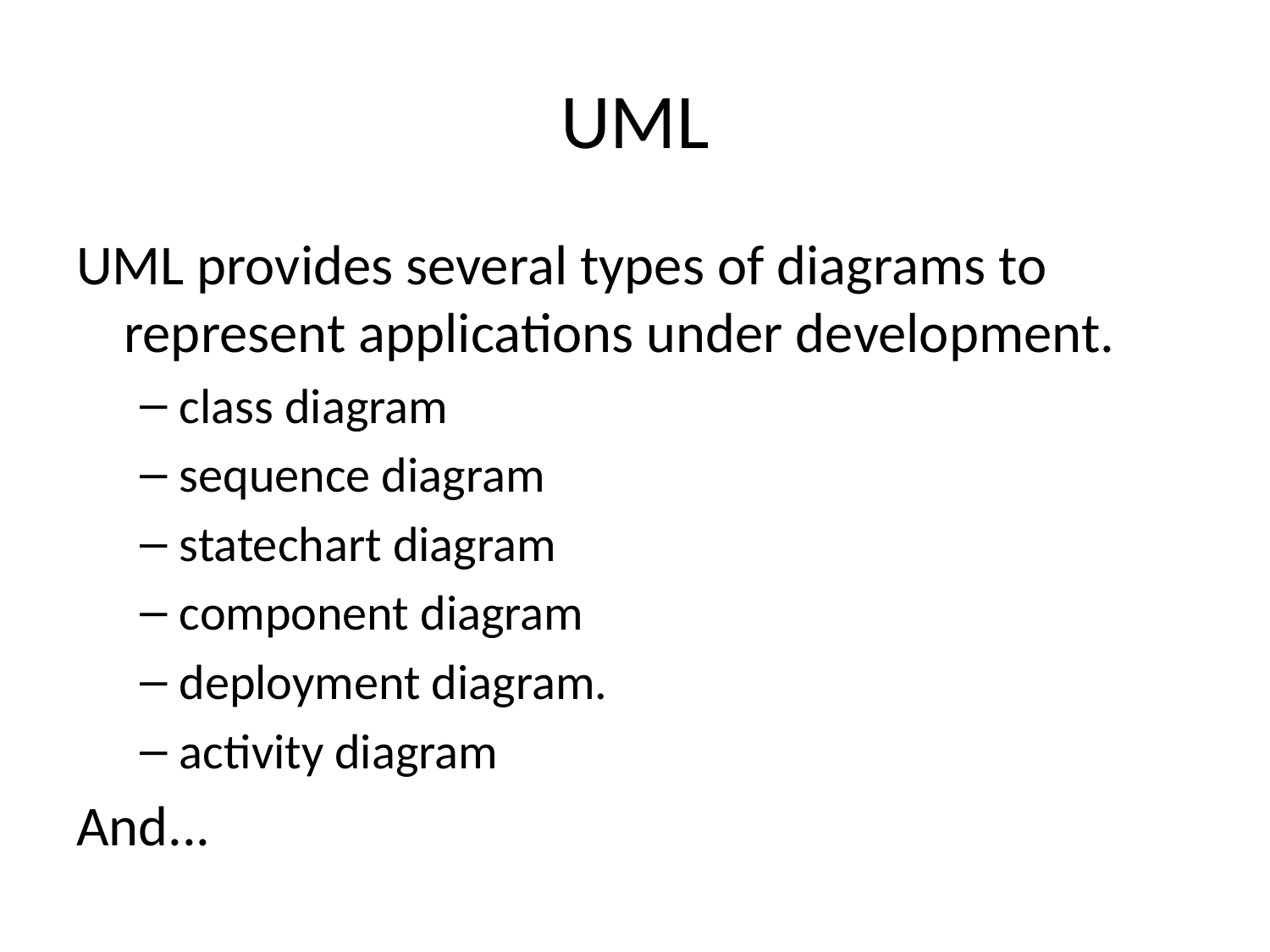

# UML
UML provides several types of diagrams to represent applications under development.
class diagram
sequence diagram
statechart diagram
component diagram
deployment diagram.
activity diagram
And...